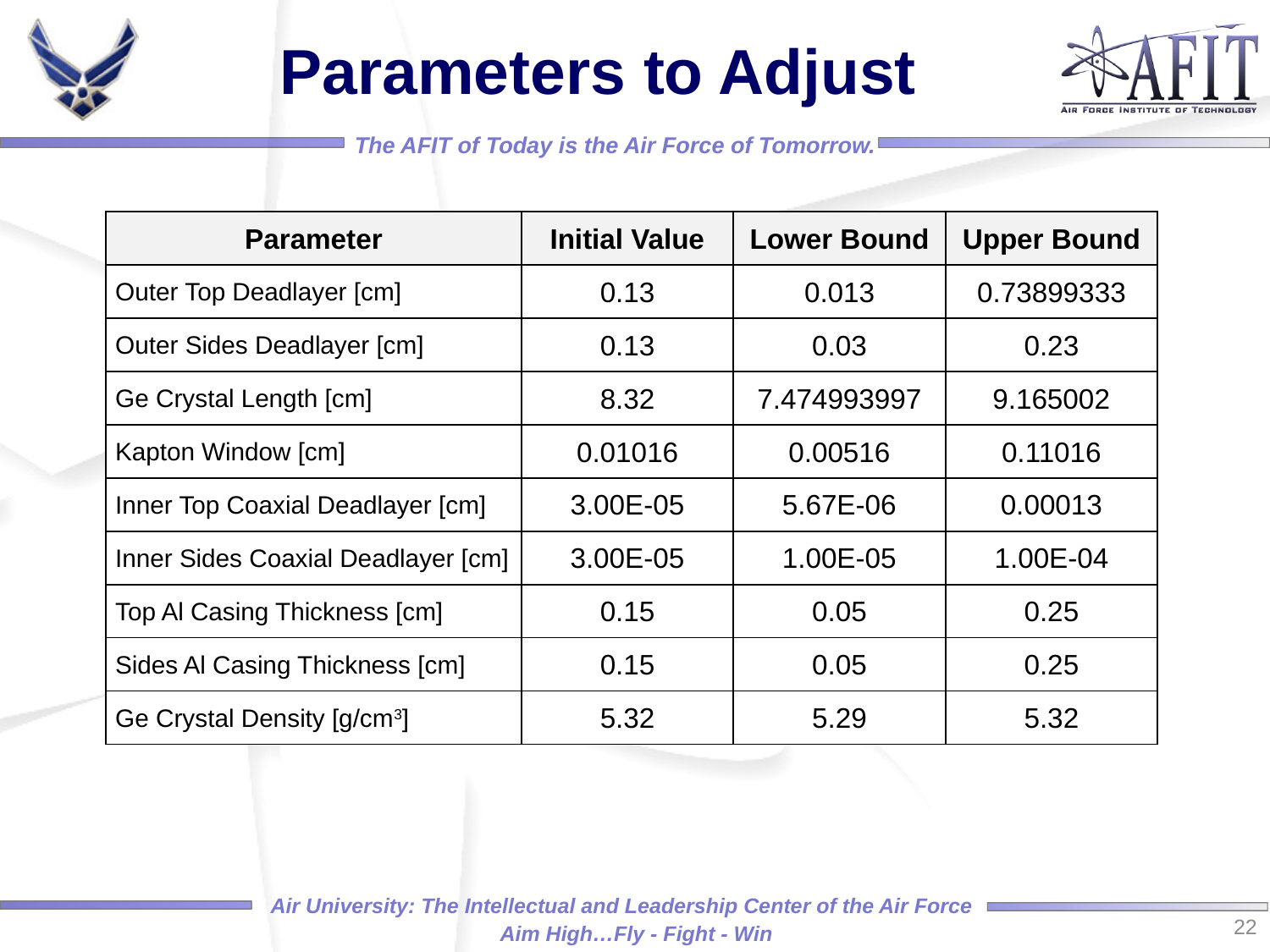

# Parameters to Adjust
| Parameter | Initial Value | Lower Bound | Upper Bound |
| --- | --- | --- | --- |
| Outer Top Deadlayer [cm] | 0.13 | 0.013 | 0.73899333 |
| Outer Sides Deadlayer [cm] | 0.13 | 0.03 | 0.23 |
| Ge Crystal Length [cm] | 8.32 | 7.474993997 | 9.165002 |
| Kapton Window [cm] | 0.01016 | 0.00516 | 0.11016 |
| Inner Top Coaxial Deadlayer [cm] | 3.00E-05 | 5.67E-06 | 0.00013 |
| Inner Sides Coaxial Deadlayer [cm] | 3.00E-05 | 1.00E-05 | 1.00E-04 |
| Top Al Casing Thickness [cm] | 0.15 | 0.05 | 0.25 |
| Sides Al Casing Thickness [cm] | 0.15 | 0.05 | 0.25 |
| Ge Crystal Density [g/cm3] | 5.32 | 5.29 | 5.32 |
22